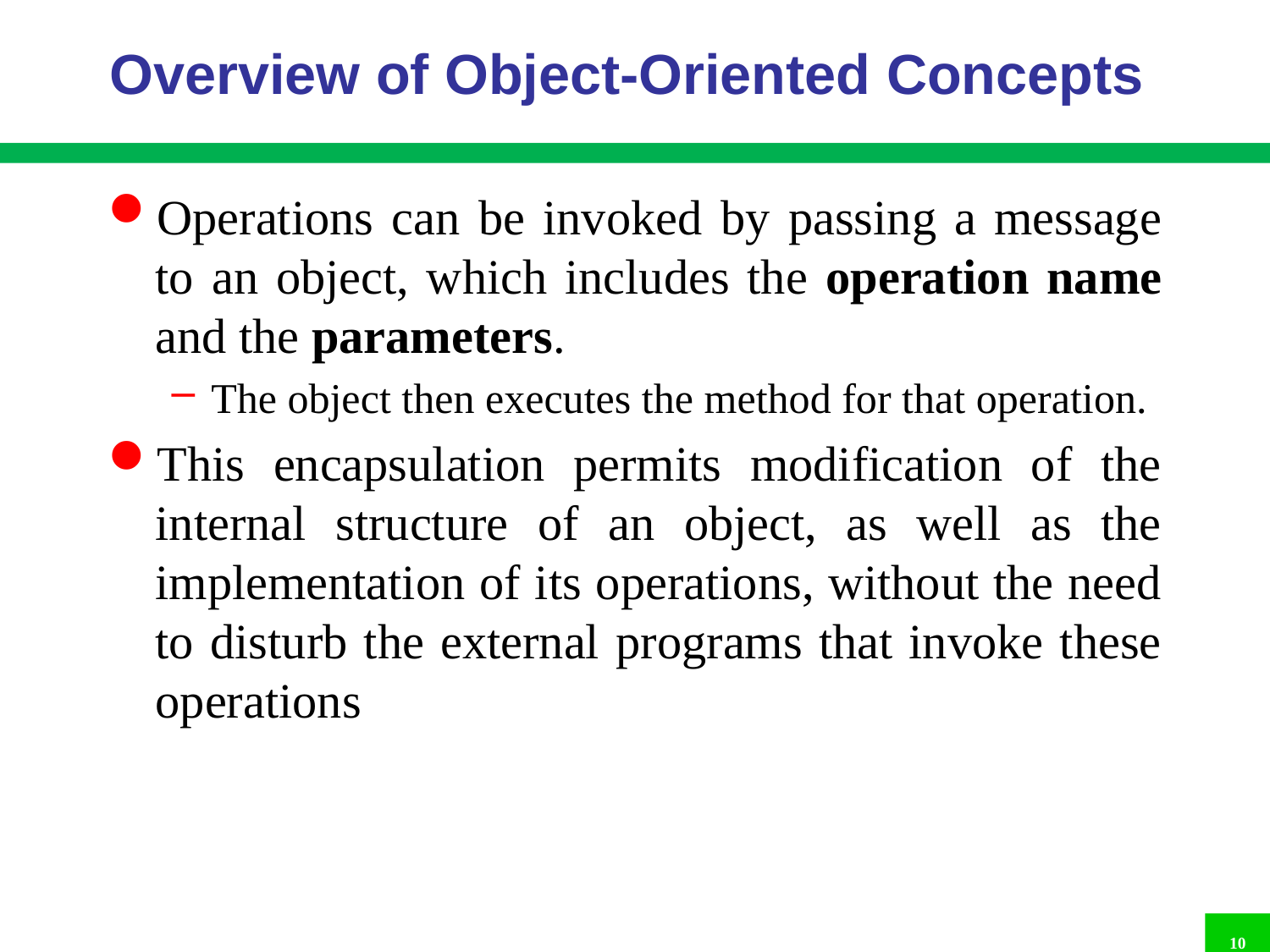

# Overview of Object-Oriented Concepts
Operations can be invoked by passing a message to an object, which includes the operation name and the parameters.
The object then executes the method for that operation.
This encapsulation permits modification of the internal structure of an object, as well as the implementation of its operations, without the need to disturb the external programs that invoke these operations
10